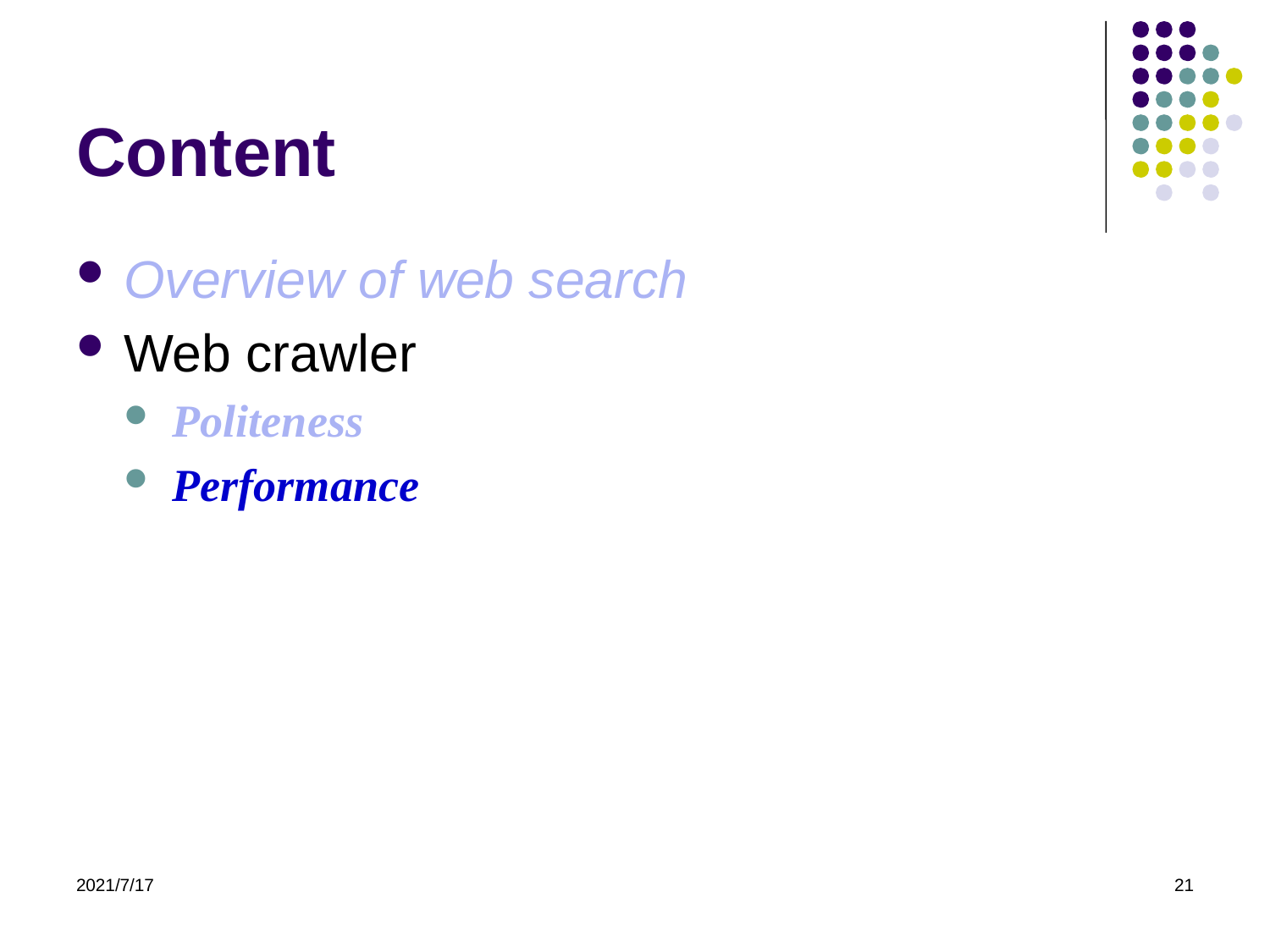

# Content
Overview of web search
Web crawler
Politeness
Performance
2021/7/17
21